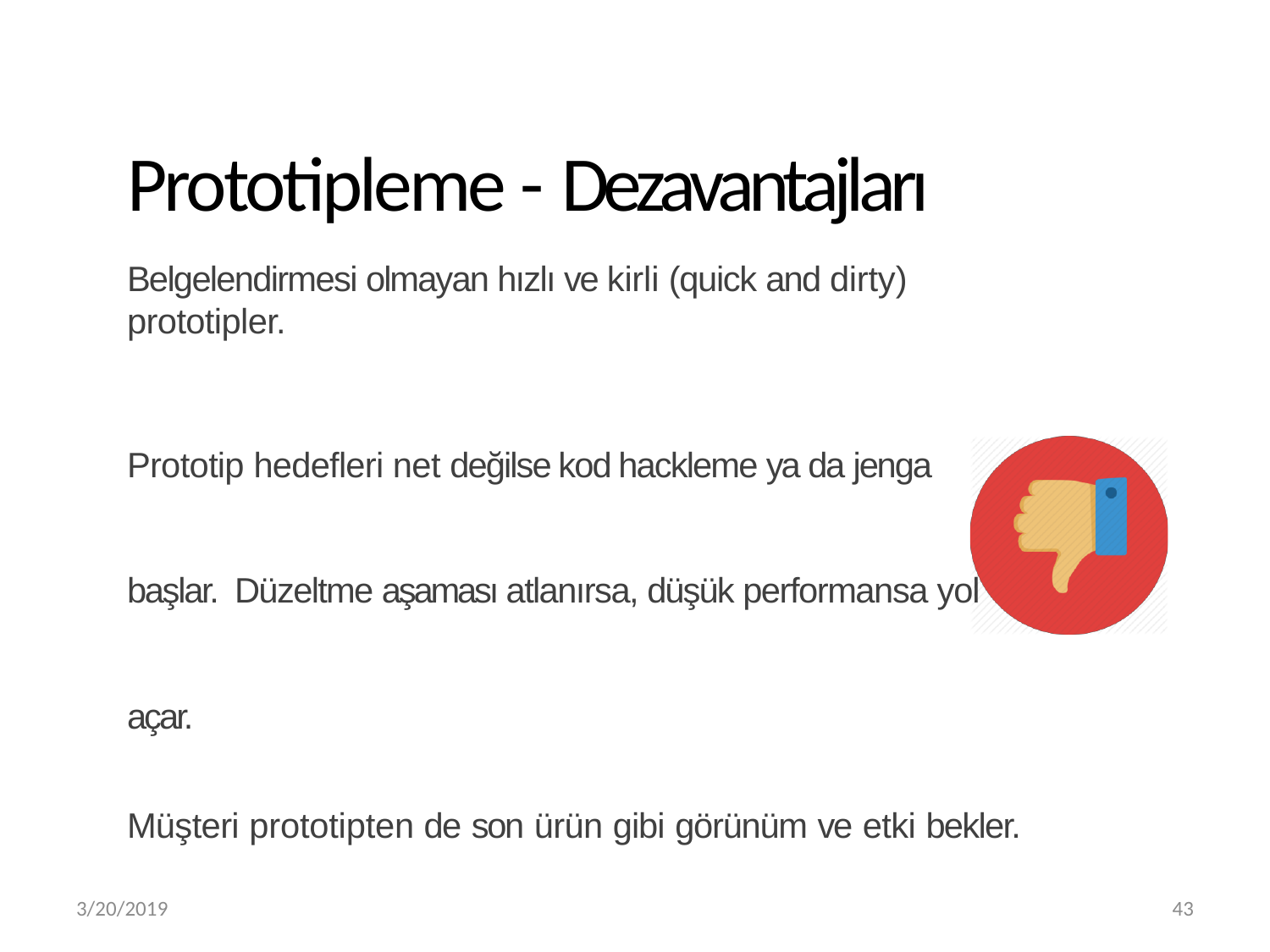

# Prototipleme - Dezavantajları
Belgelendirmesi olmayan hızlı ve kirli (quick and dirty) prototipler.
Prototip hedefleri net değilse kod hackleme ya da jenga başlar.  Düzeltme aşaması atlanırsa, düşük performansa yol açar.

Müşteri prototipten de son ürün gibi görünüm ve etki bekler.

3/20/2019
43